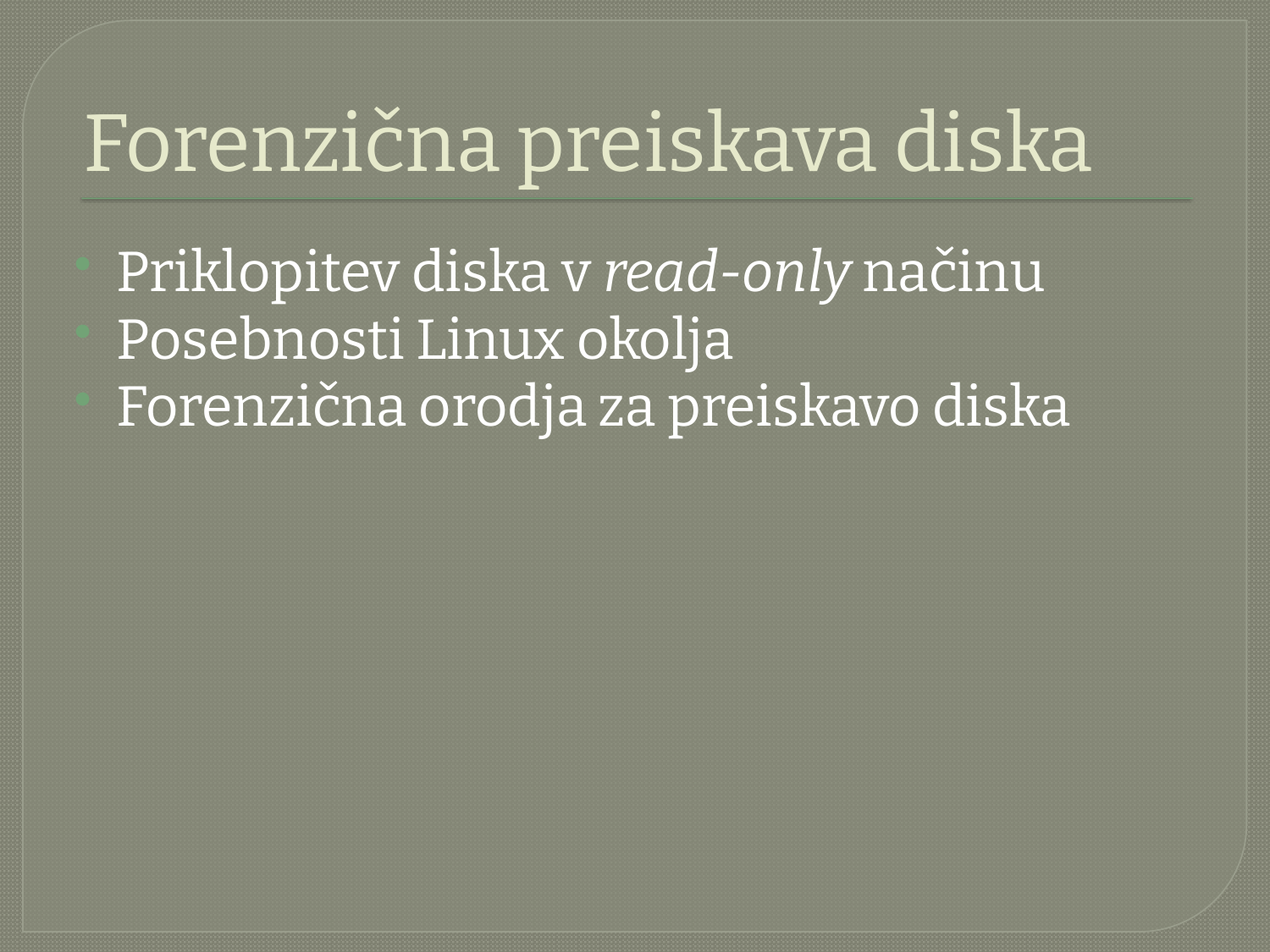

# Forenzična preiskava diska
Priklopitev diska v read-only načinu
Posebnosti Linux okolja
Forenzična orodja za preiskavo diska